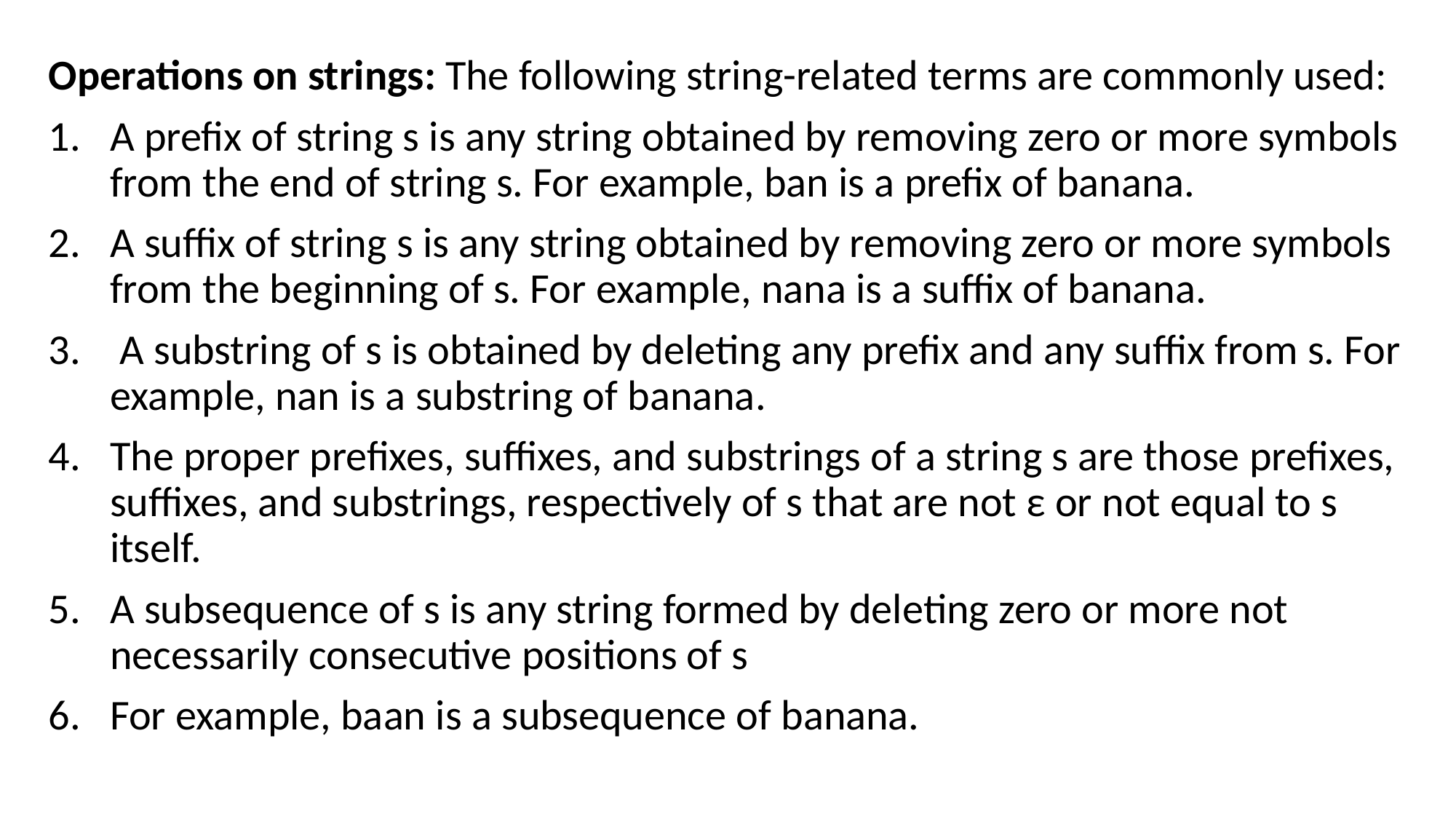

Operations on strings: The following string-related terms are commonly used:
A prefix of string s is any string obtained by removing zero or more symbols from the end of string s. For example, ban is a prefix of banana.
A suffix of string s is any string obtained by removing zero or more symbols from the beginning of s. For example, nana is a suffix of banana.
 A substring of s is obtained by deleting any prefix and any suffix from s. For example, nan is a substring of banana.
The proper prefixes, suffixes, and substrings of a string s are those prefixes, suffixes, and substrings, respectively of s that are not ε or not equal to s itself.
A subsequence of s is any string formed by deleting zero or more not necessarily consecutive positions of s
For example, baan is a subsequence of banana.